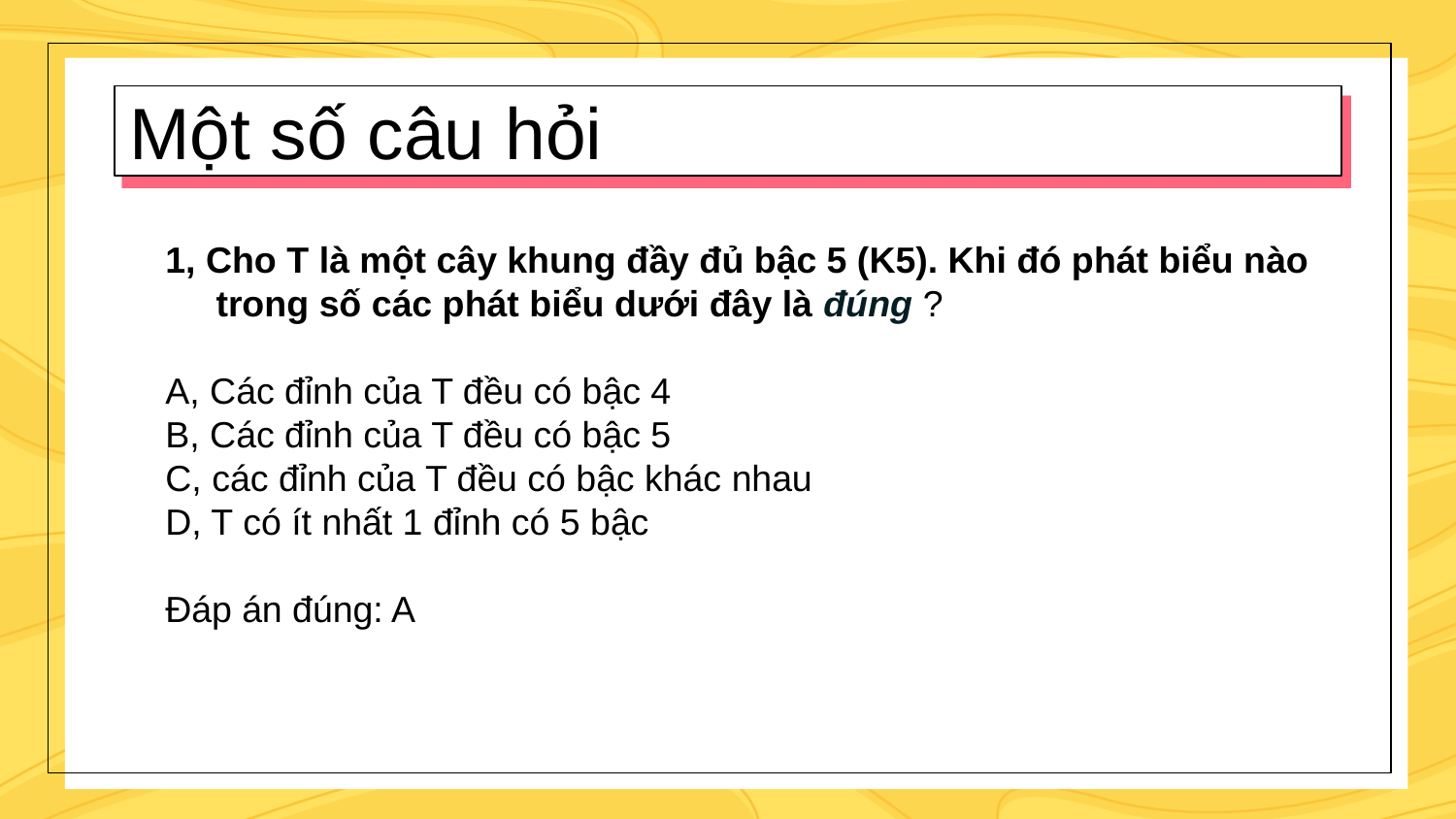

# Một số câu hỏi
1, Cho T là một cây khung đầy đủ bậc 5 (K5). Khi đó phát biểu nào trong số các phát biểu dưới đây là đúng ?

A, Các đỉnh của T đều có bậc 4
B, Các đỉnh của T đều có bậc 5
C, các đỉnh của T đều có bậc khác nhau
D, T có ít nhất 1 đỉnh có 5 bậc

Đáp án đúng: A